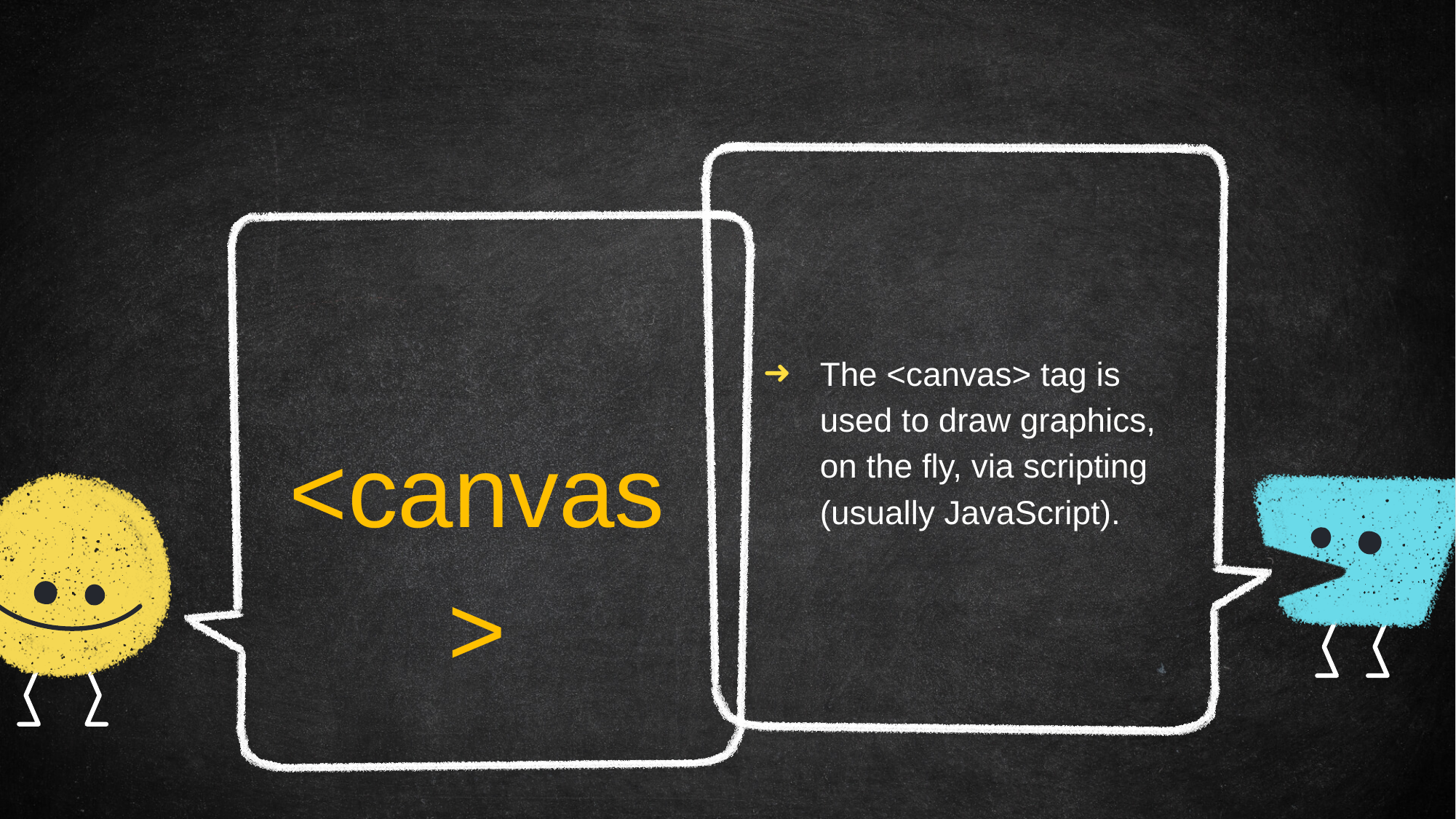

The <canvas> tag is used to draw graphics, on the fly, via scripting (usually JavaScript).
<canvas>